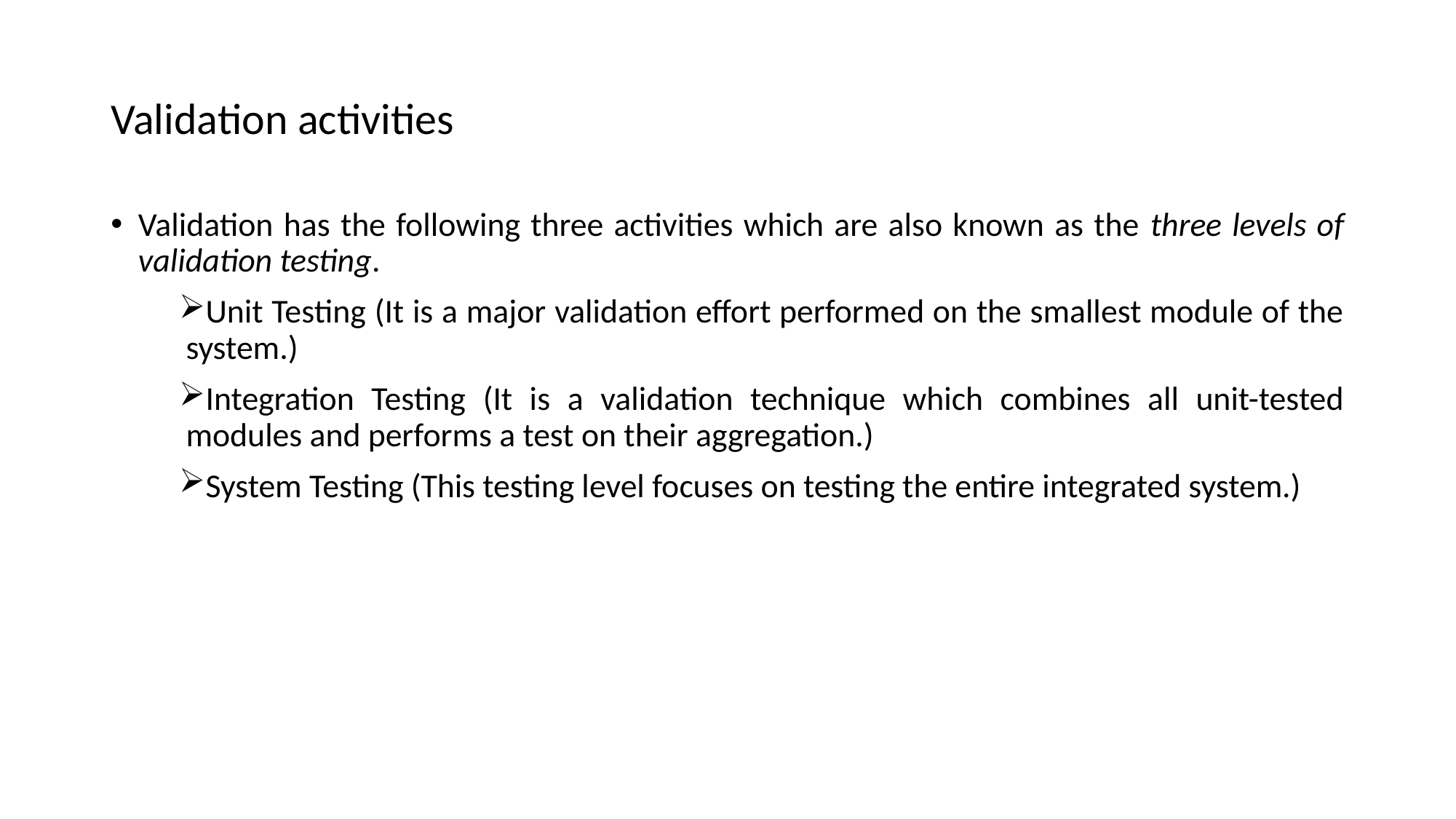

# Validation activities
Validation has the following three activities which are also known as the three levels of validation testing.
Unit Testing (It is a major validation effort performed on the smallest module of the system.)
Integration Testing (It is a validation technique which combines all unit-tested modules and performs a test on their aggregation.)
System Testing (This testing level focuses on testing the entire integrated system.)